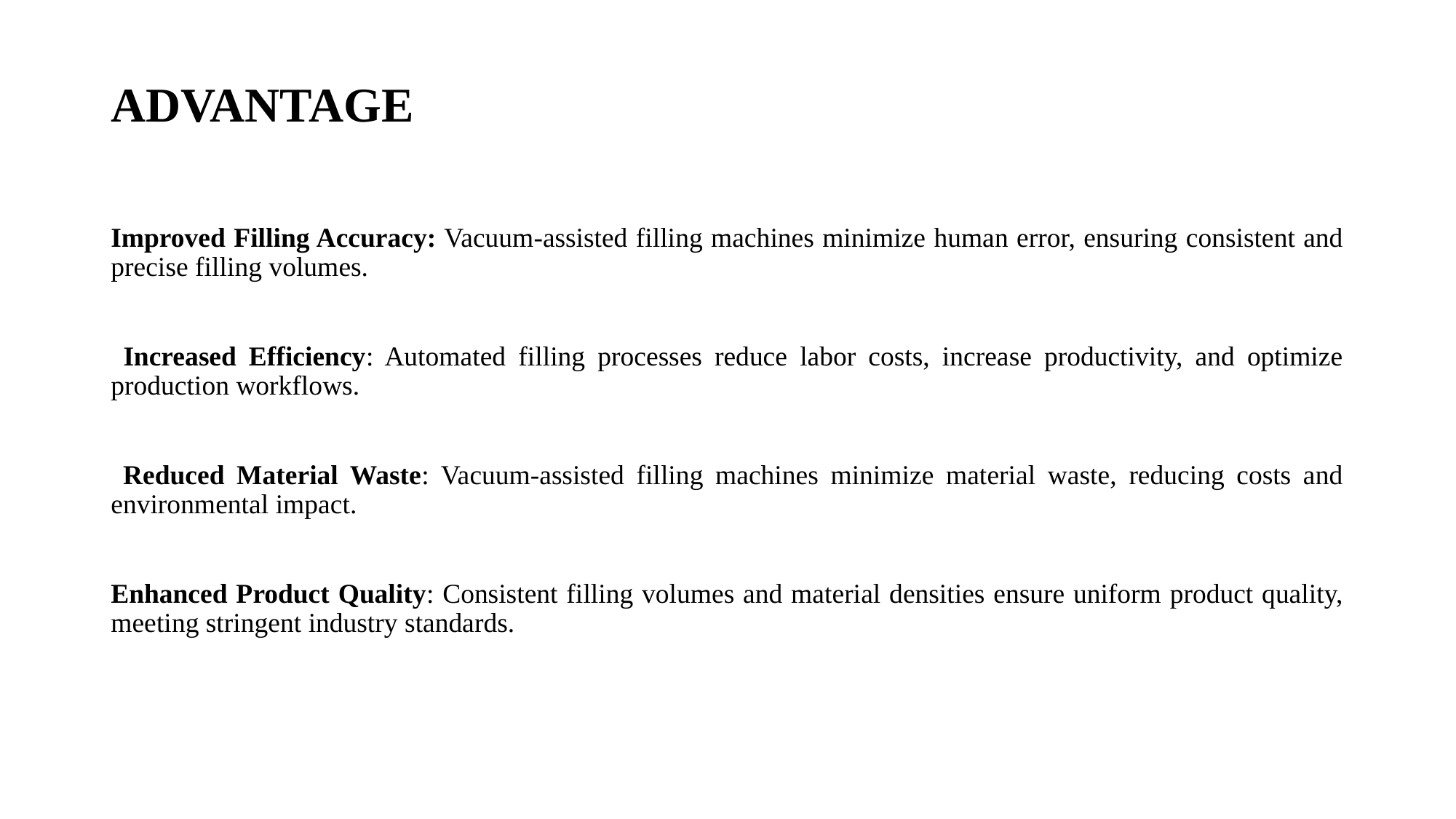

# ADVANTAGE
Improved Filling Accuracy: Vacuum-assisted filling machines minimize human error, ensuring consistent and precise filling volumes.

 Increased Efficiency: Automated filling processes reduce labor costs, increase productivity, and optimize production workflows.

 Reduced Material Waste: Vacuum-assisted filling machines minimize material waste, reducing costs and environmental impact.

Enhanced Product Quality: Consistent filling volumes and material densities ensure uniform product quality, meeting stringent industry standards.